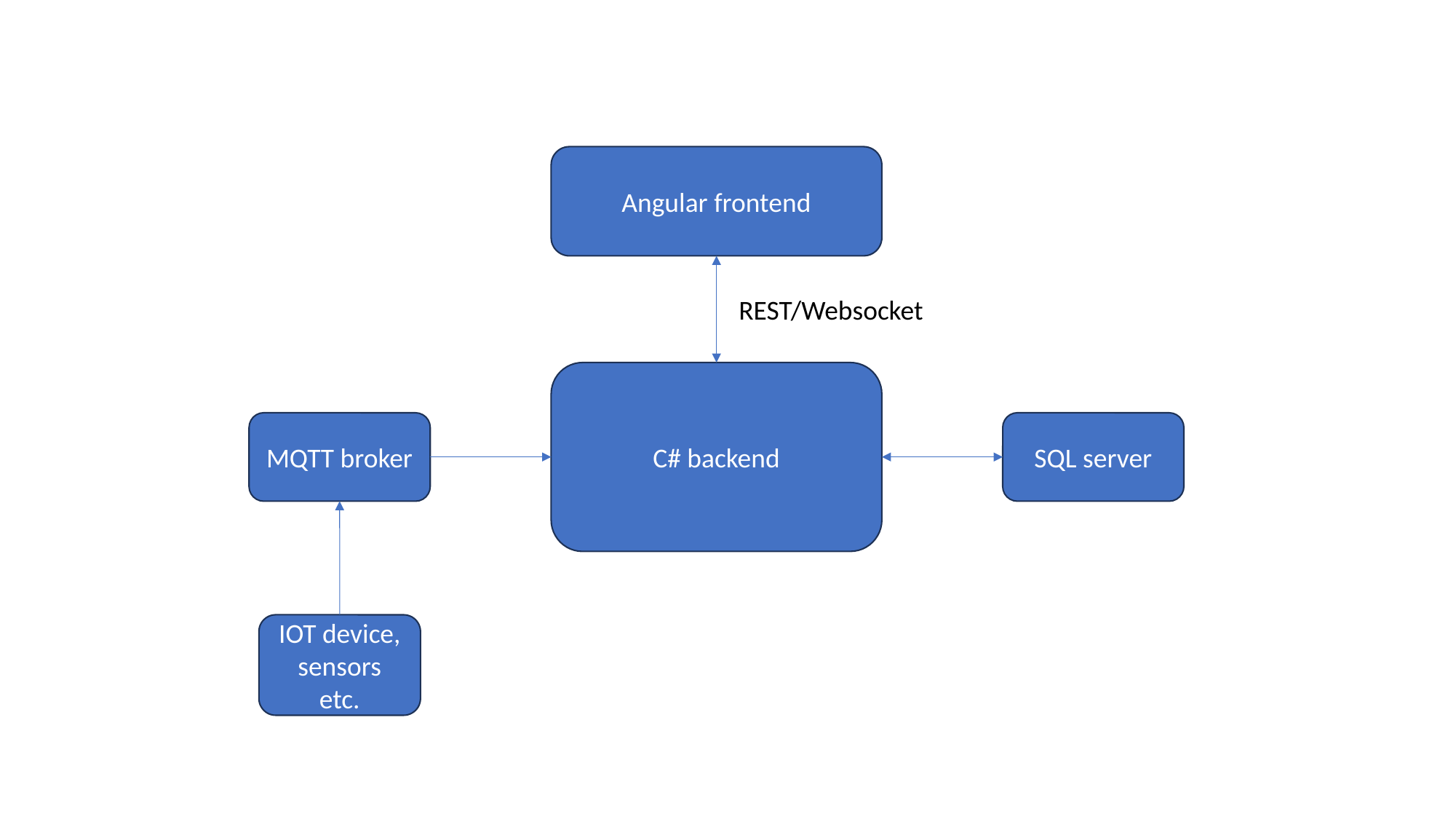

Angular frontend
REST/Websocket
C# backend
SQL server
MQTT broker
IOT device, sensors etc.